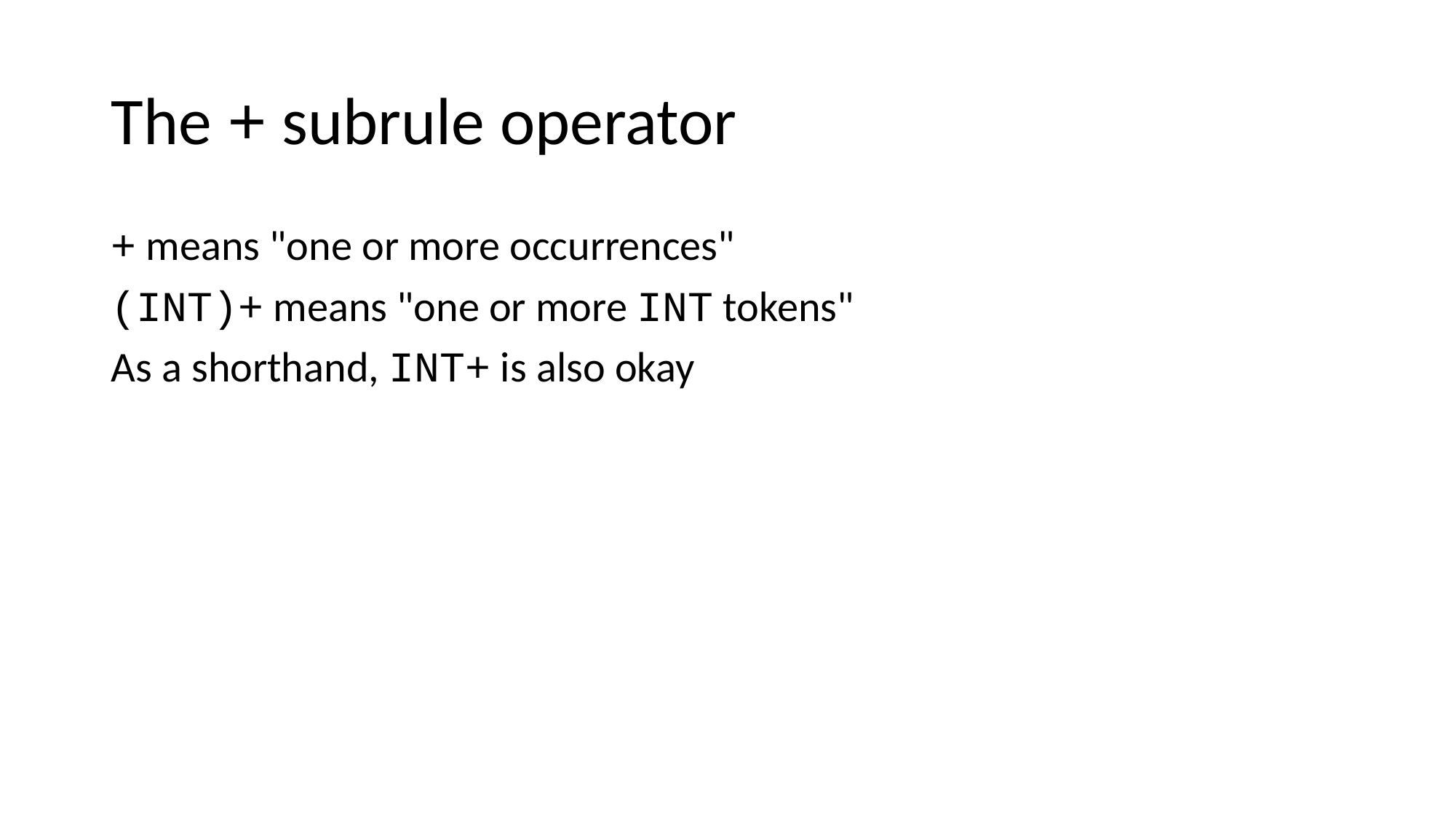

# The + subrule operator
+ means "one or more occurrences"
(INT)+ means "one or more INT tokens"
As a shorthand, INT+ is also okay